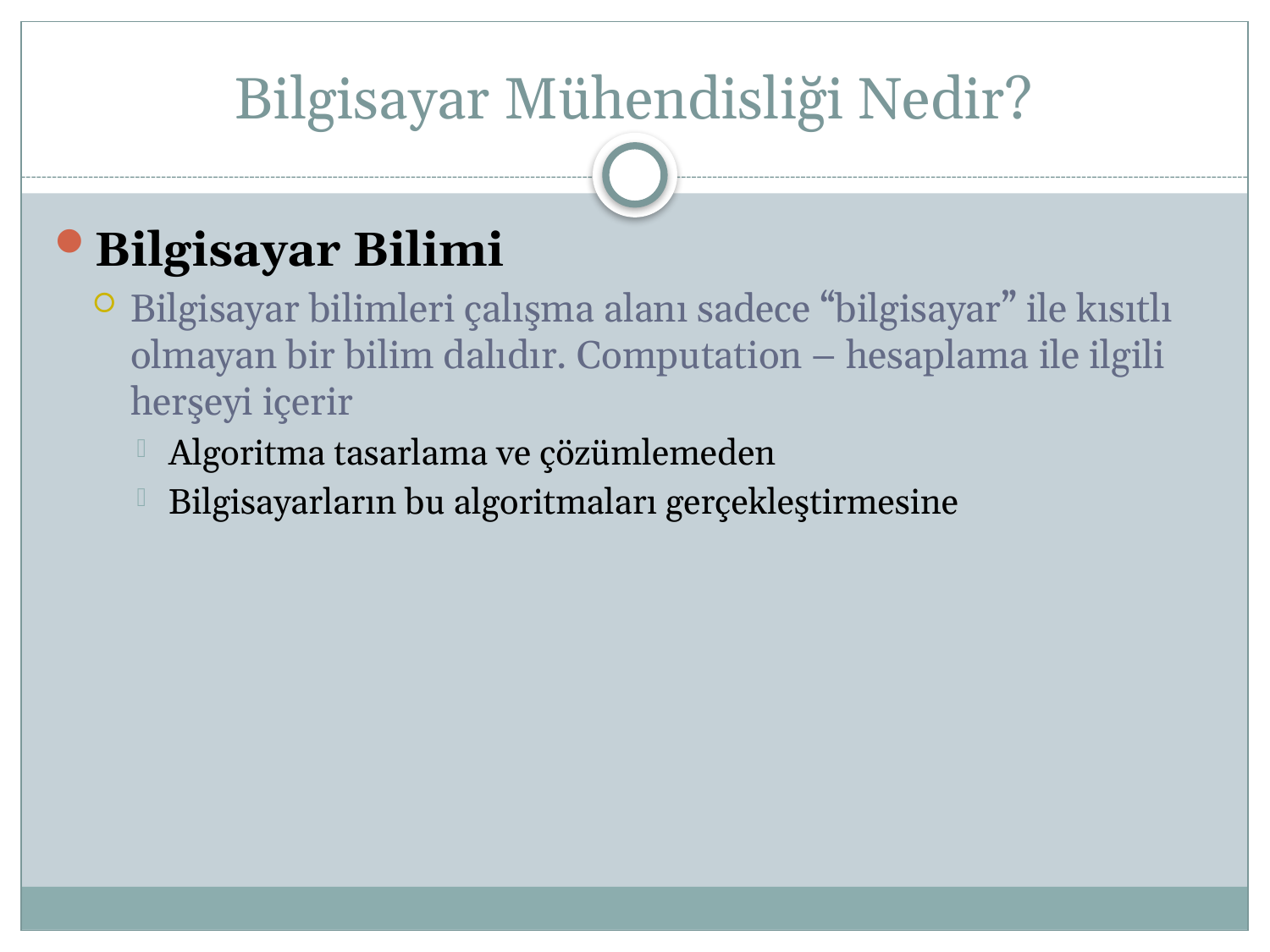

# Bilgisayar Mühendisliği Nedir?
Bilgisayar Bilimi
Bilgisayar bilimleri çalışma alanı sadece “bilgisayar” ile kısıtlı olmayan bir bilim dalıdır. Computation – hesaplama ile ilgili herşeyi içerir
Algoritma tasarlama ve çözümlemeden
Bilgisayarların bu algoritmaları gerçekleştirmesine